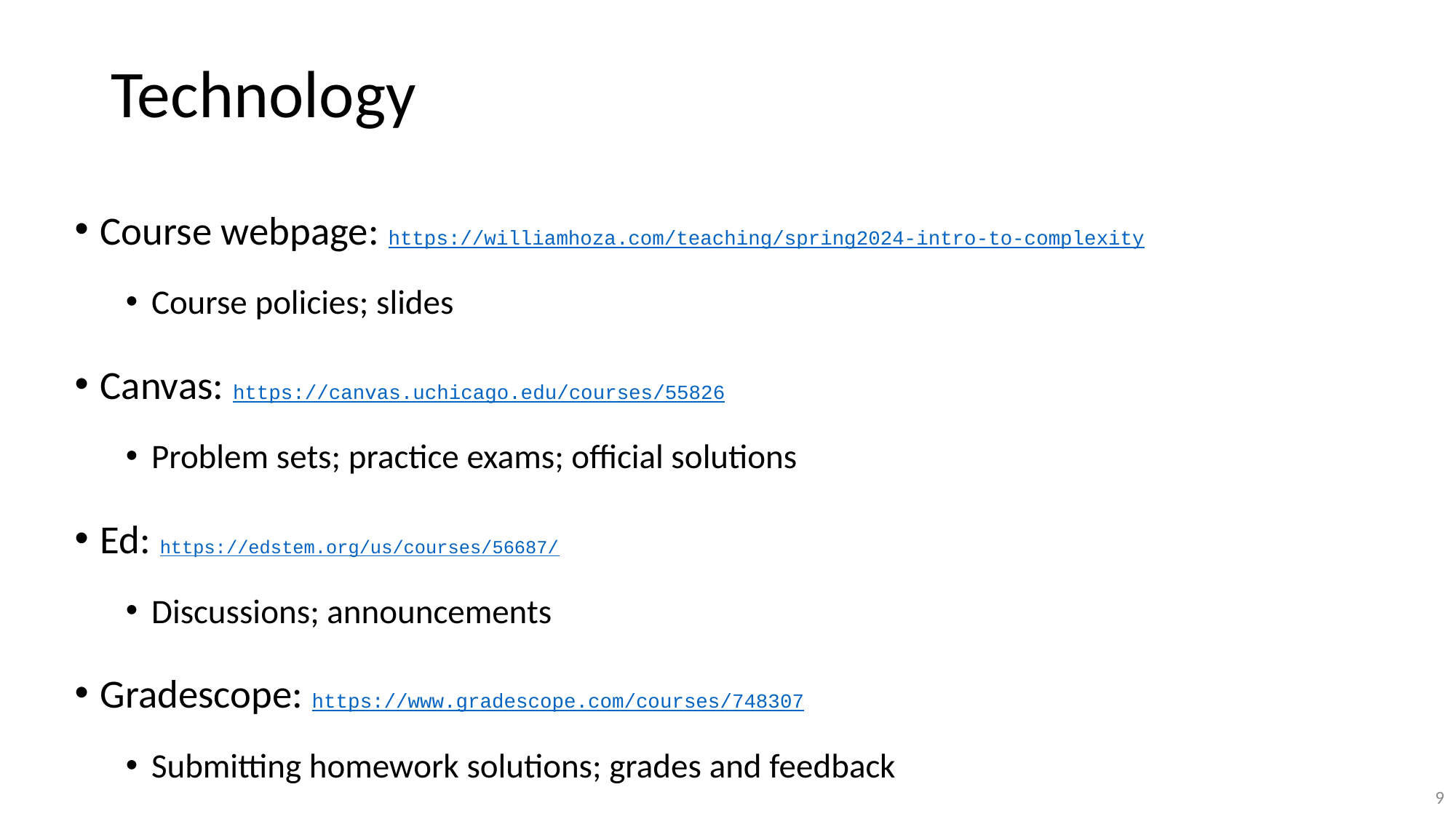

# Technology
Course webpage: https://williamhoza.com/teaching/spring2024-intro-to-complexity
Course policies; slides
Canvas: https://canvas.uchicago.edu/courses/55826
Problem sets; practice exams; official solutions
Ed: https://edstem.org/us/courses/56687/
Discussions; announcements
Gradescope: https://www.gradescope.com/courses/748307
Submitting homework solutions; grades and feedback
9